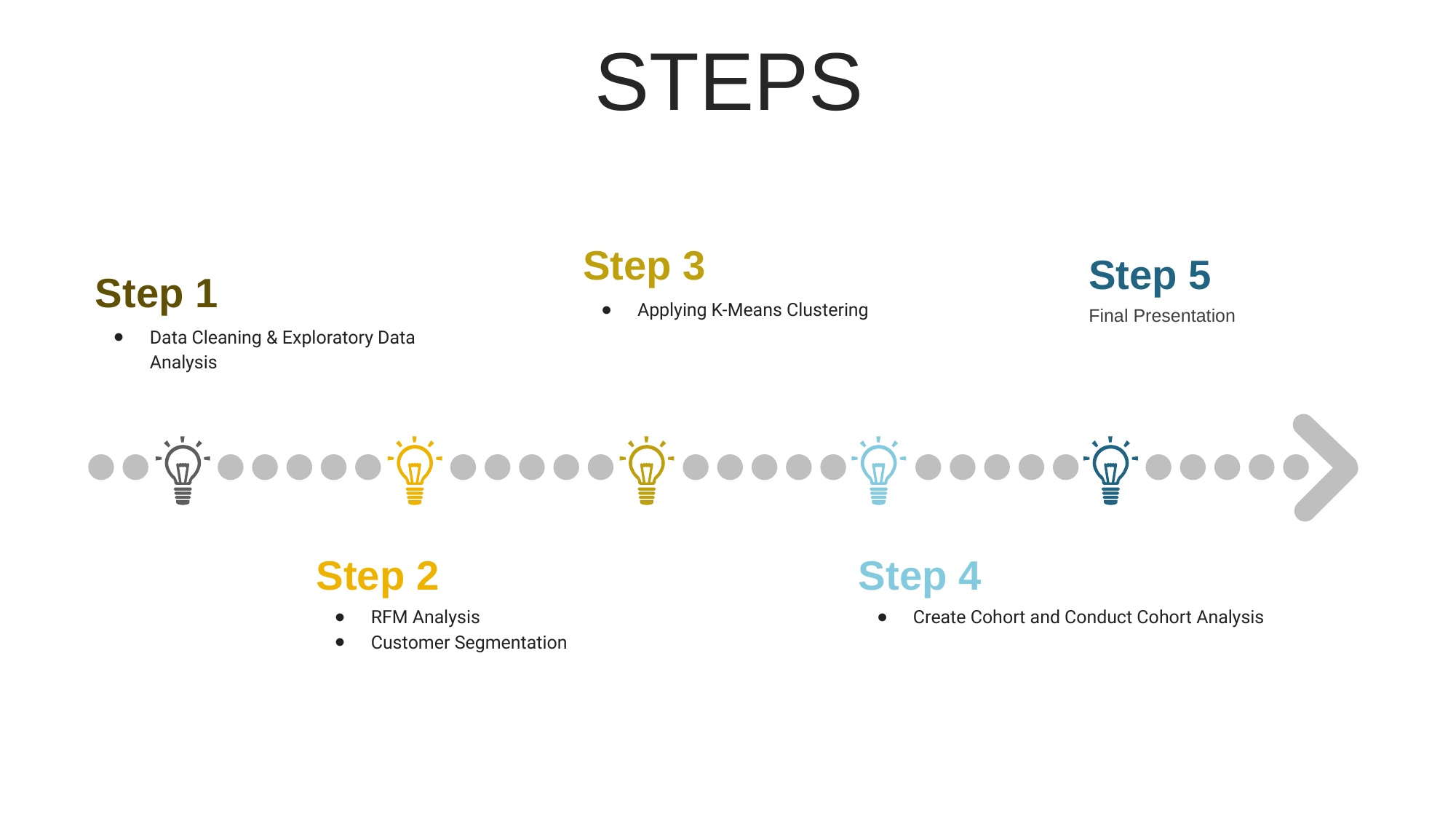

STEPS
Step 3
Applying K-Means Clustering
Step 5
Final Presentation
Step 1
Data Cleaning & Exploratory Data Analysis

Step 2
RFM Analysis
Customer Segmentation
Step 4
Create Cohort and Conduct Cohort Analysis